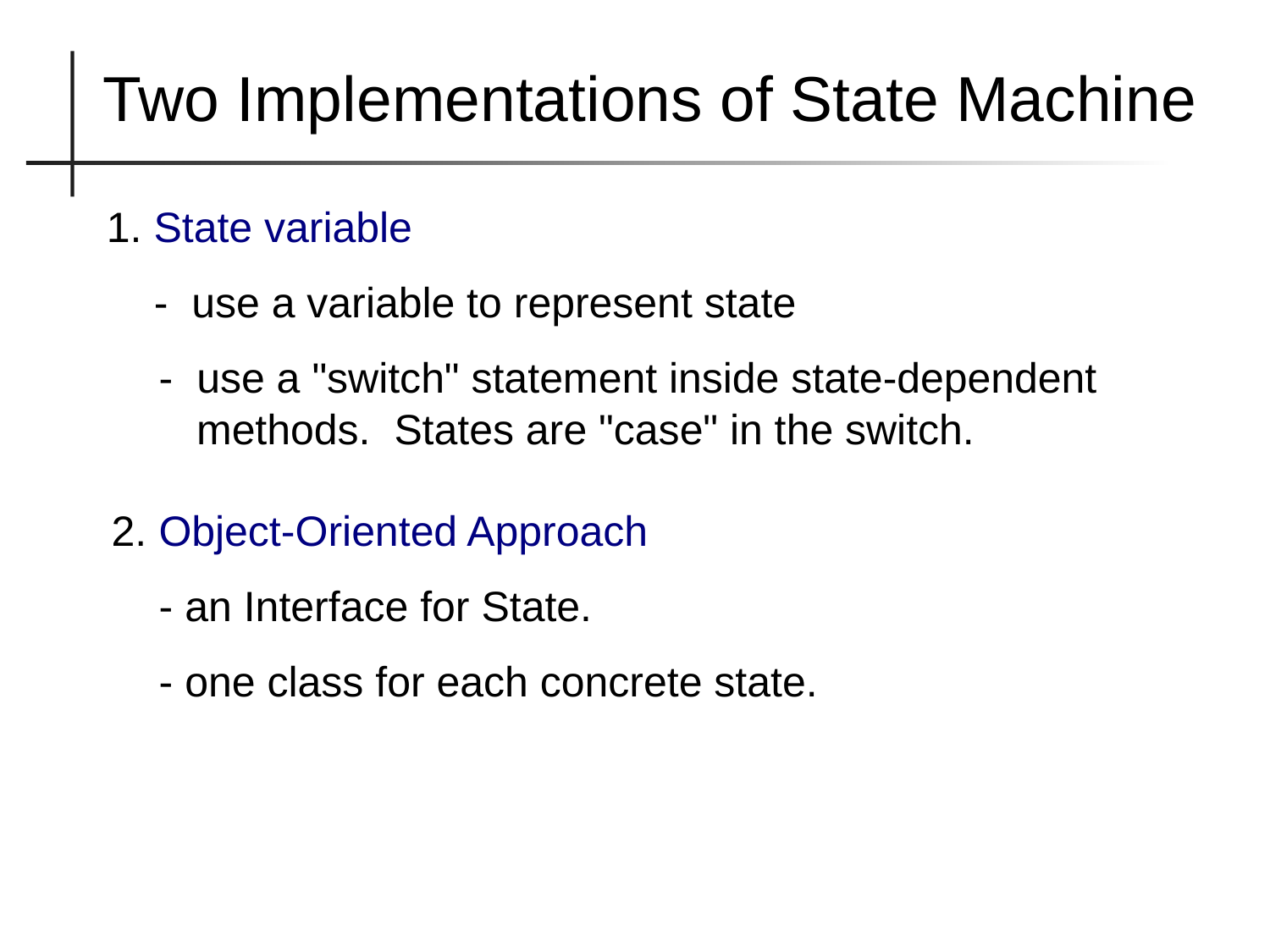

Two Implementations of State Machine
1. State variable
    -  use a variable to represent state
    -  use a "switch" statement inside state-dependent methods.  States are "case" in the switch.

2. Object-Oriented Approach
    - an Interface for State.
    - one class for each concrete state.